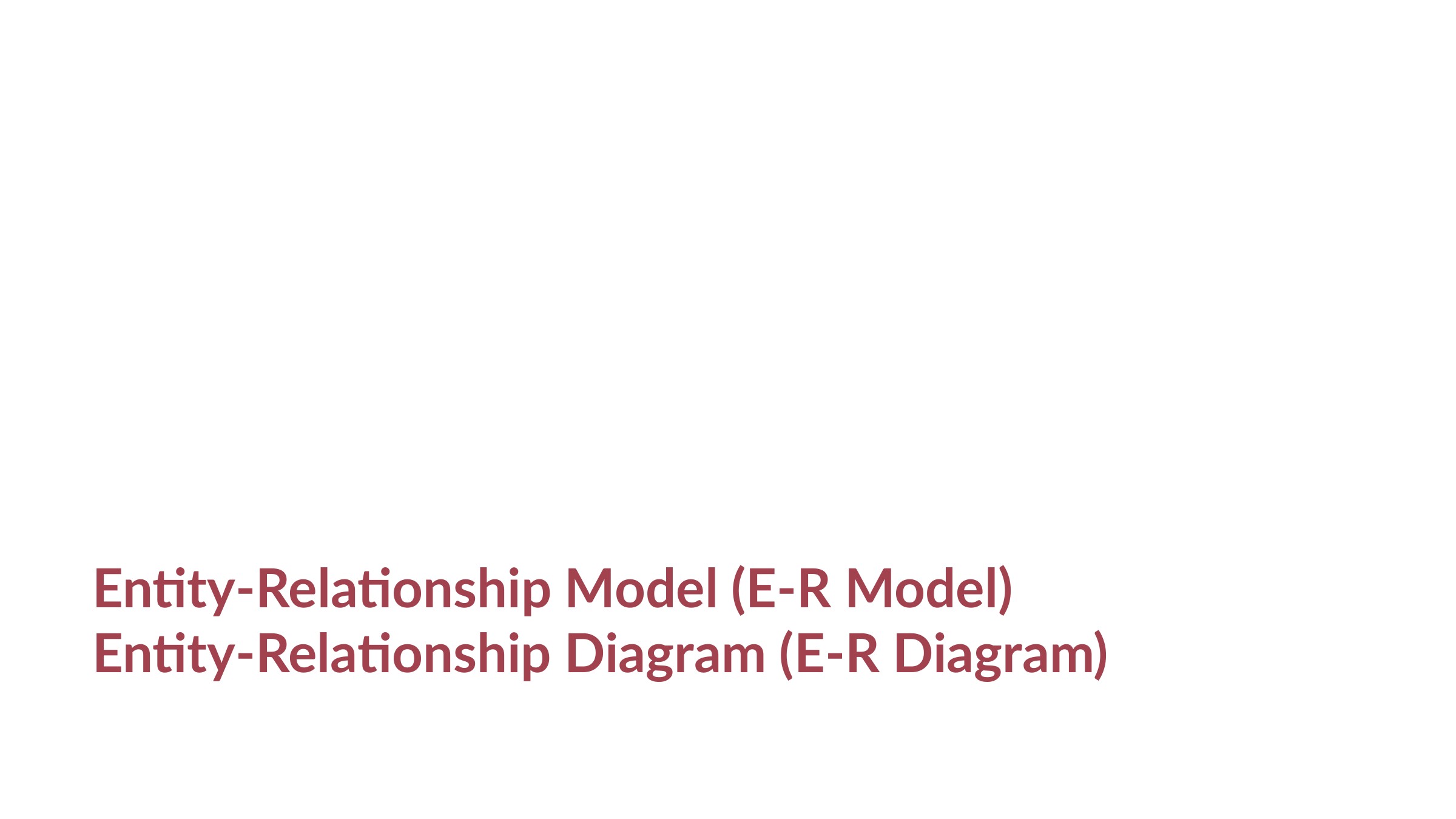

# Entity-Relationship Model (E-R Model) Entity-Relationship Diagram (E-R Diagram)